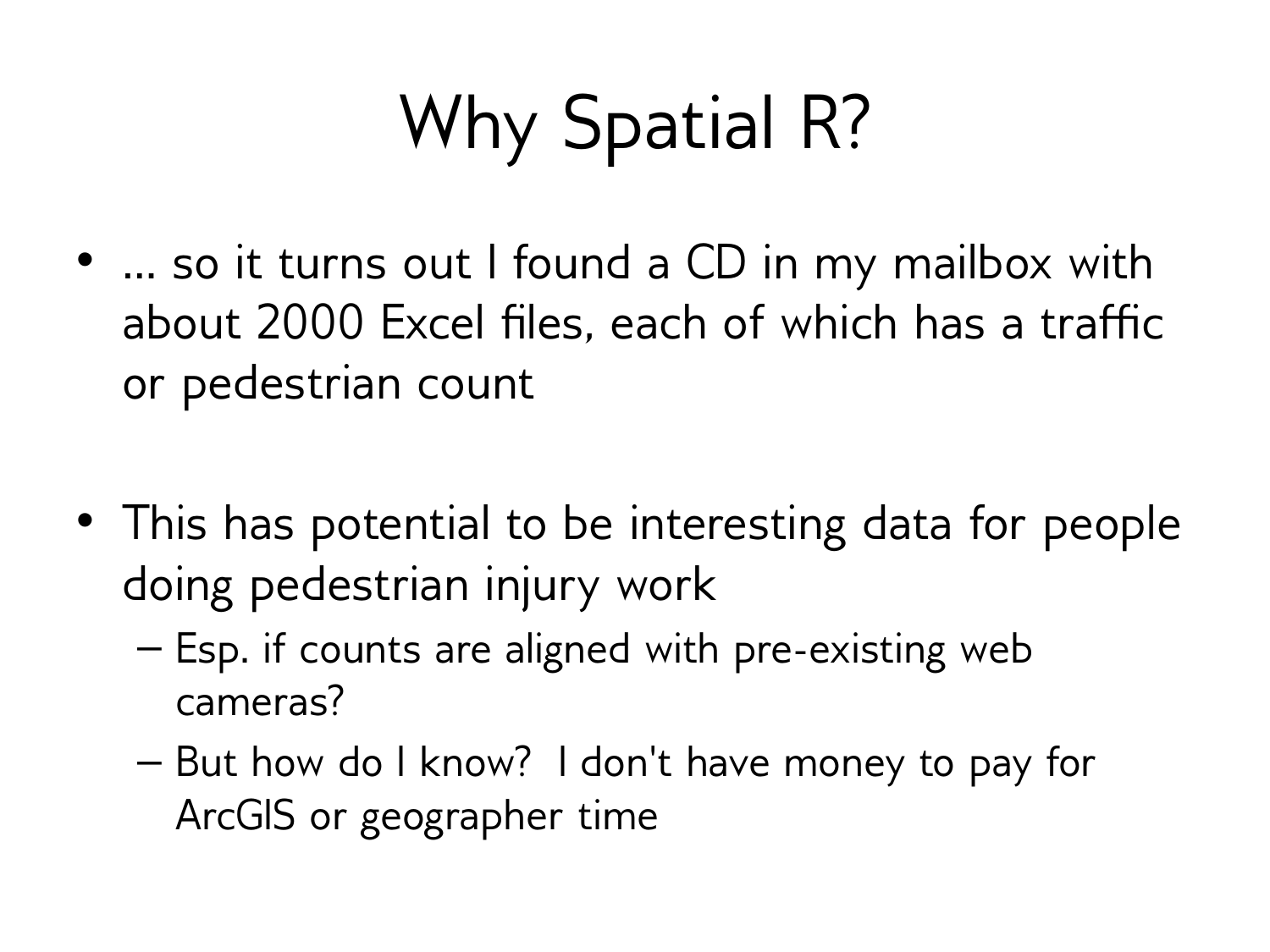

# Why Spatial R?
… so it turns out I found a CD in my mailbox with about 2000 Excel files, each of which has a traffic or pedestrian count

This has potential to be interesting data for people doing pedestrian injury work
Esp. if counts are aligned with pre-existing web cameras?
But how do I know?  I don't have money to pay for ArcGIS or geographer time